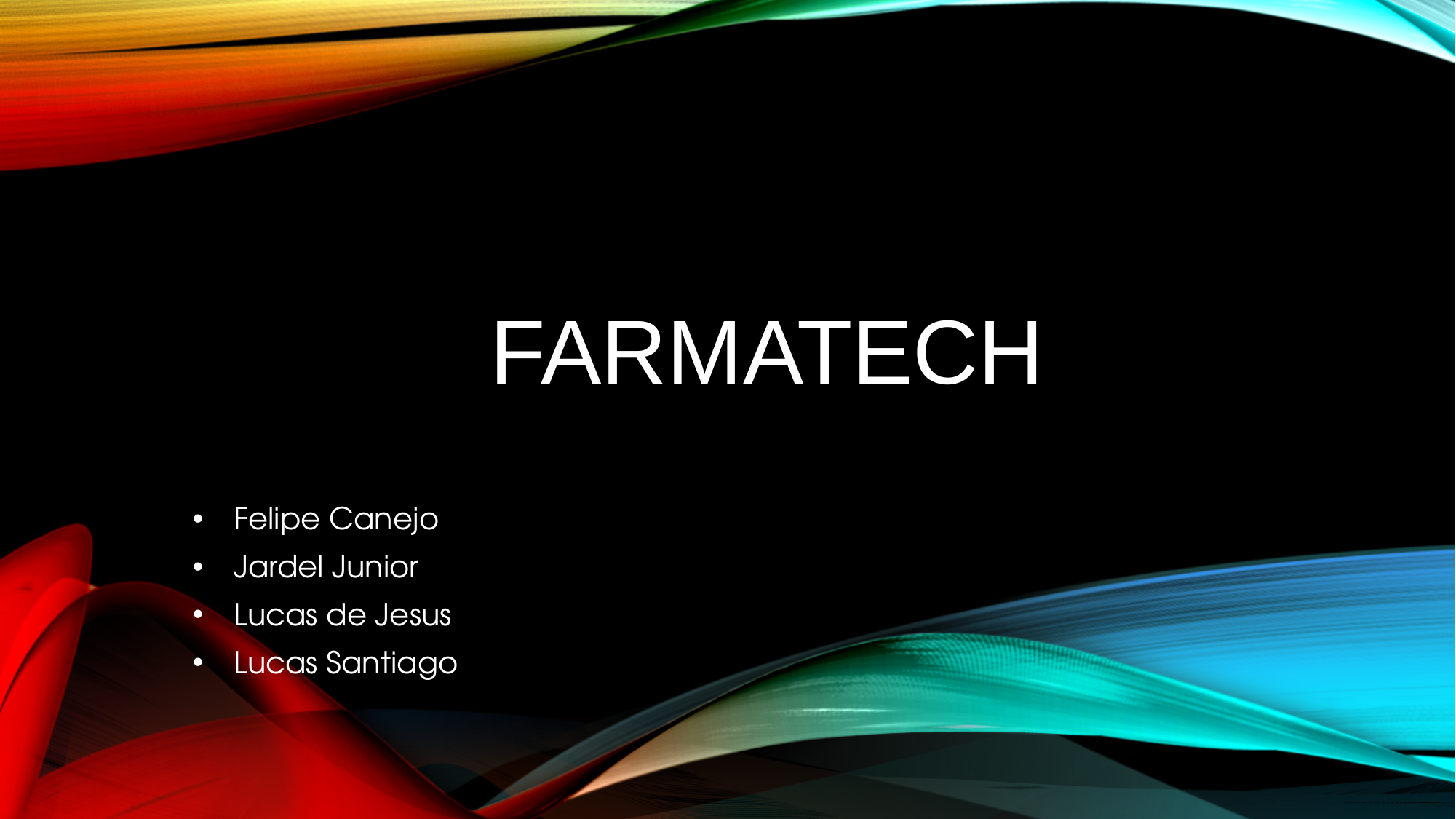

# FarmaTech
Felipe Canejo
Jardel Junior
Lucas de Jesus
Lucas Santiago